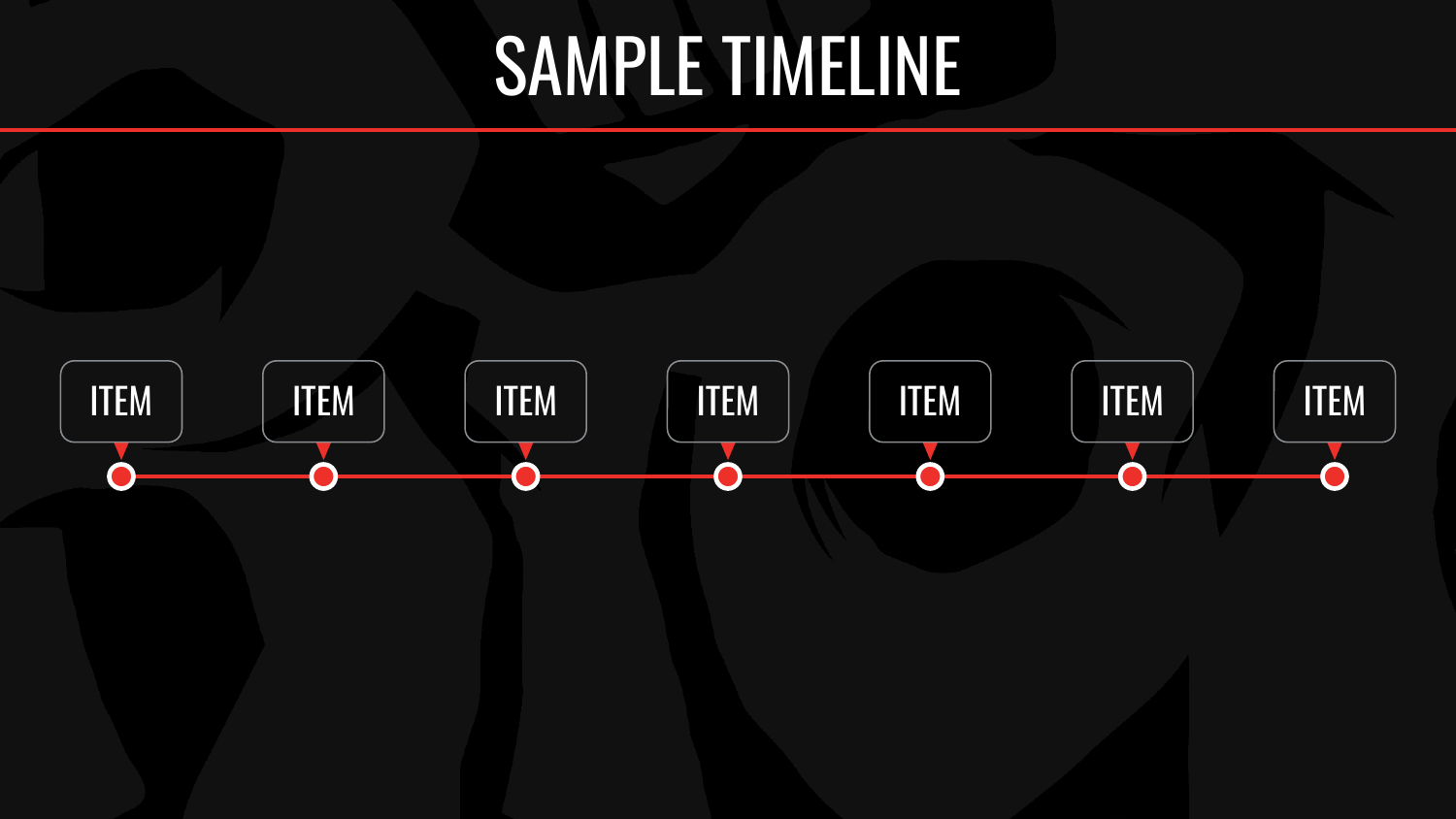

SAMPLE TIMELINE
ITEM
ITEM
ITEM
ITEM
ITEM
ITEM
ITEM